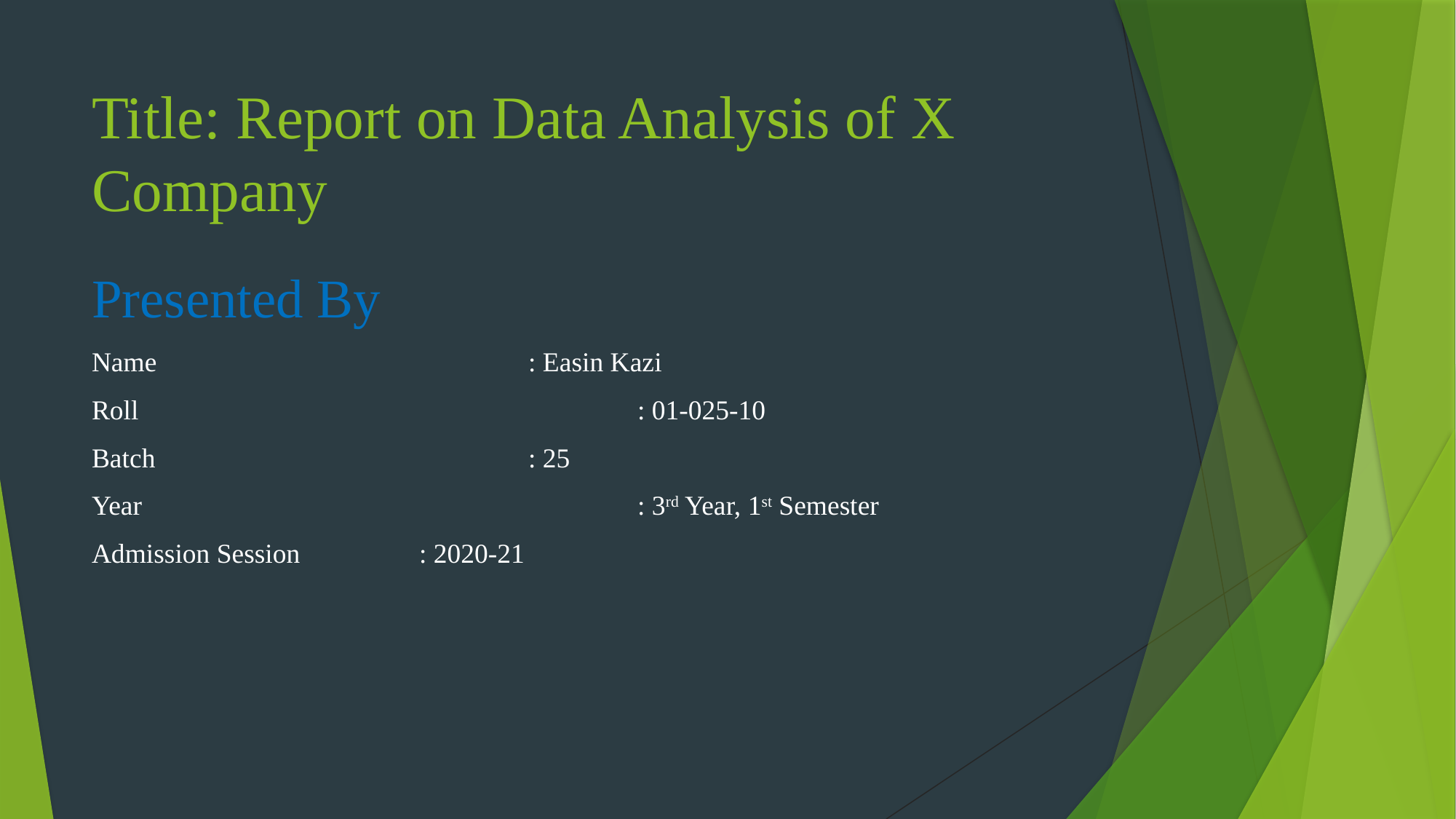

# Title: Report on Data Analysis of X Company
Presented By
Name				: Easin Kazi
Roll					: 01-025-10
Batch				: 25
Year					: 3rd Year, 1st Semester
Admission Session		: 2020-21